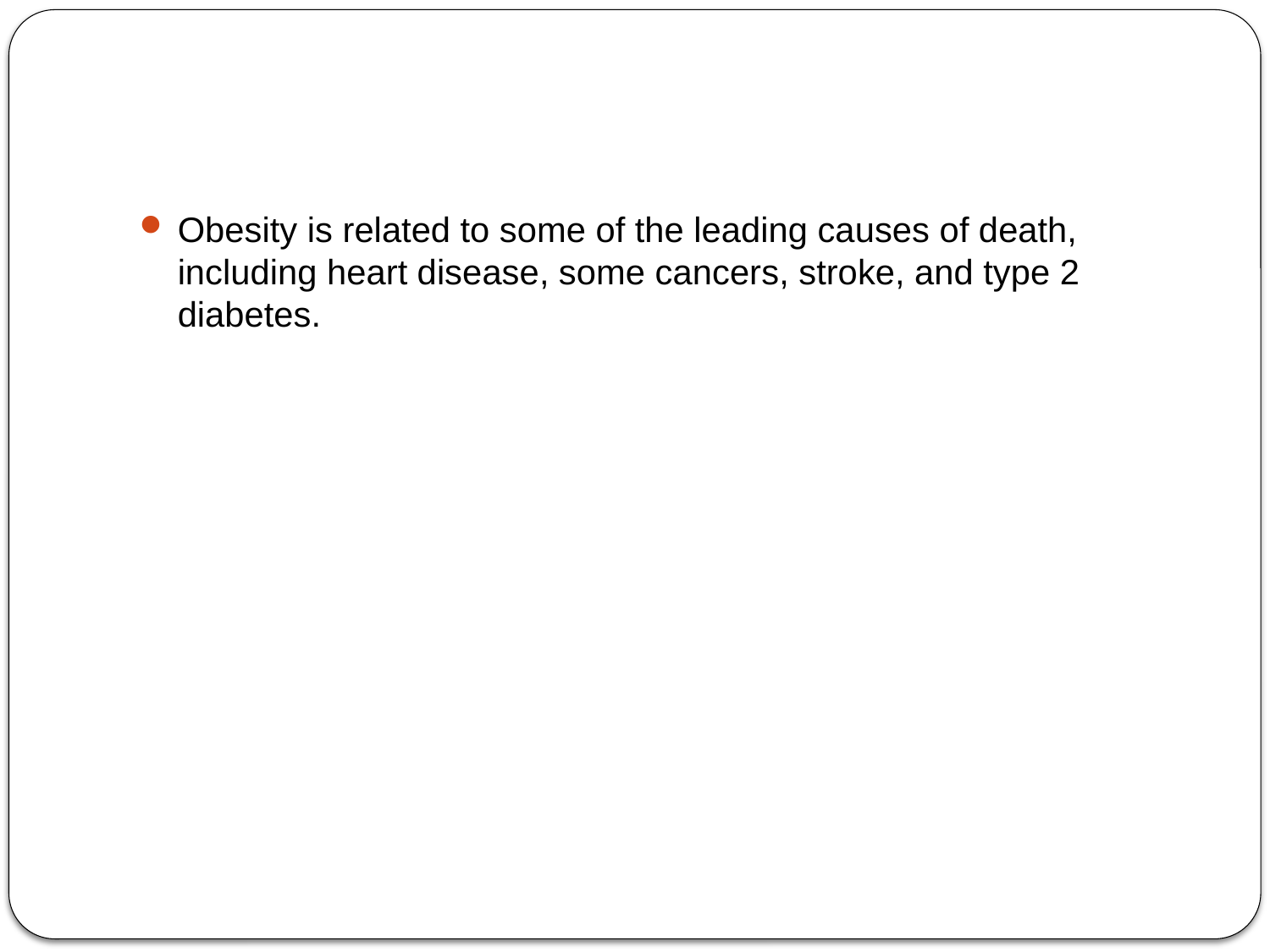

#
Obesity is related to some of the leading causes of death, including heart disease, some cancers, stroke, and type 2 diabetes.